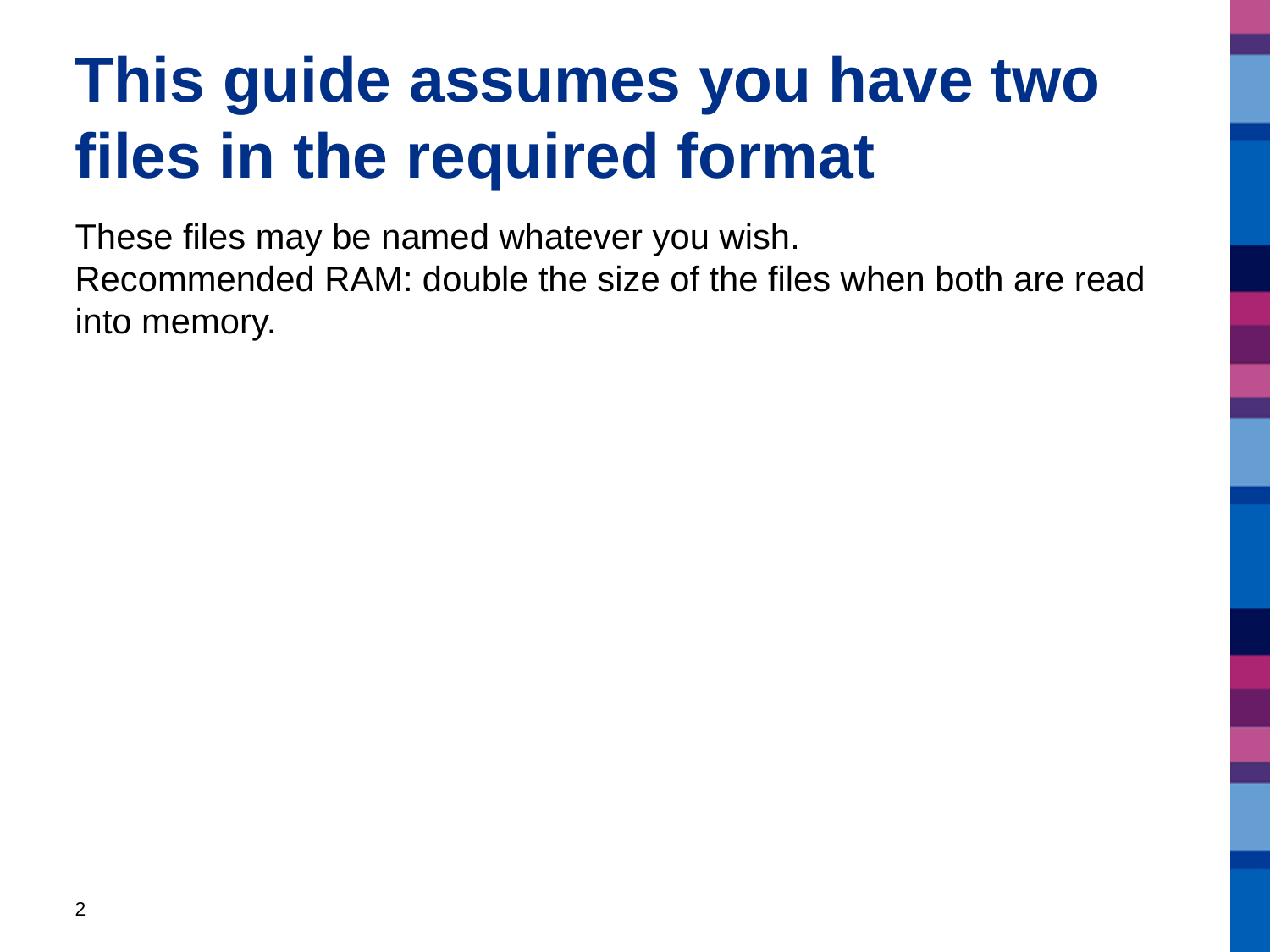

# This guide assumes you have two files in the required format
These files may be named whatever you wish.
Recommended RAM: double the size of the files when both are read into memory.
2